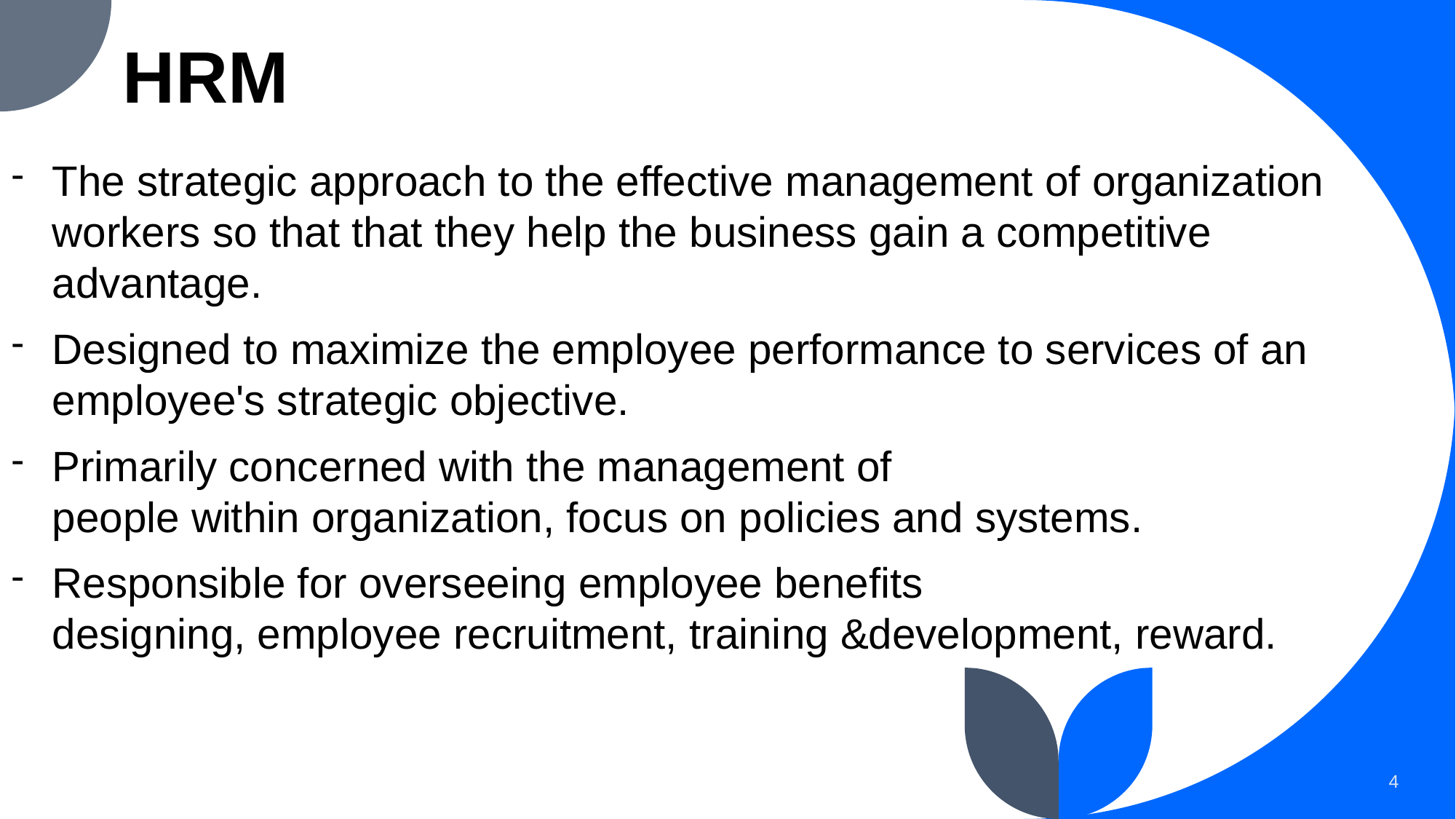

# HRM
The strategic approach to the effective management of organization workers so that that they help the business gain a competitive advantage.
Designed to maximize the employee performance to services of an employee's strategic objective.
Primarily concerned with the management of people within organization, focus on policies and systems.
Responsible for overseeing employee benefits designing, employee recruitment, training &development, reward.

4